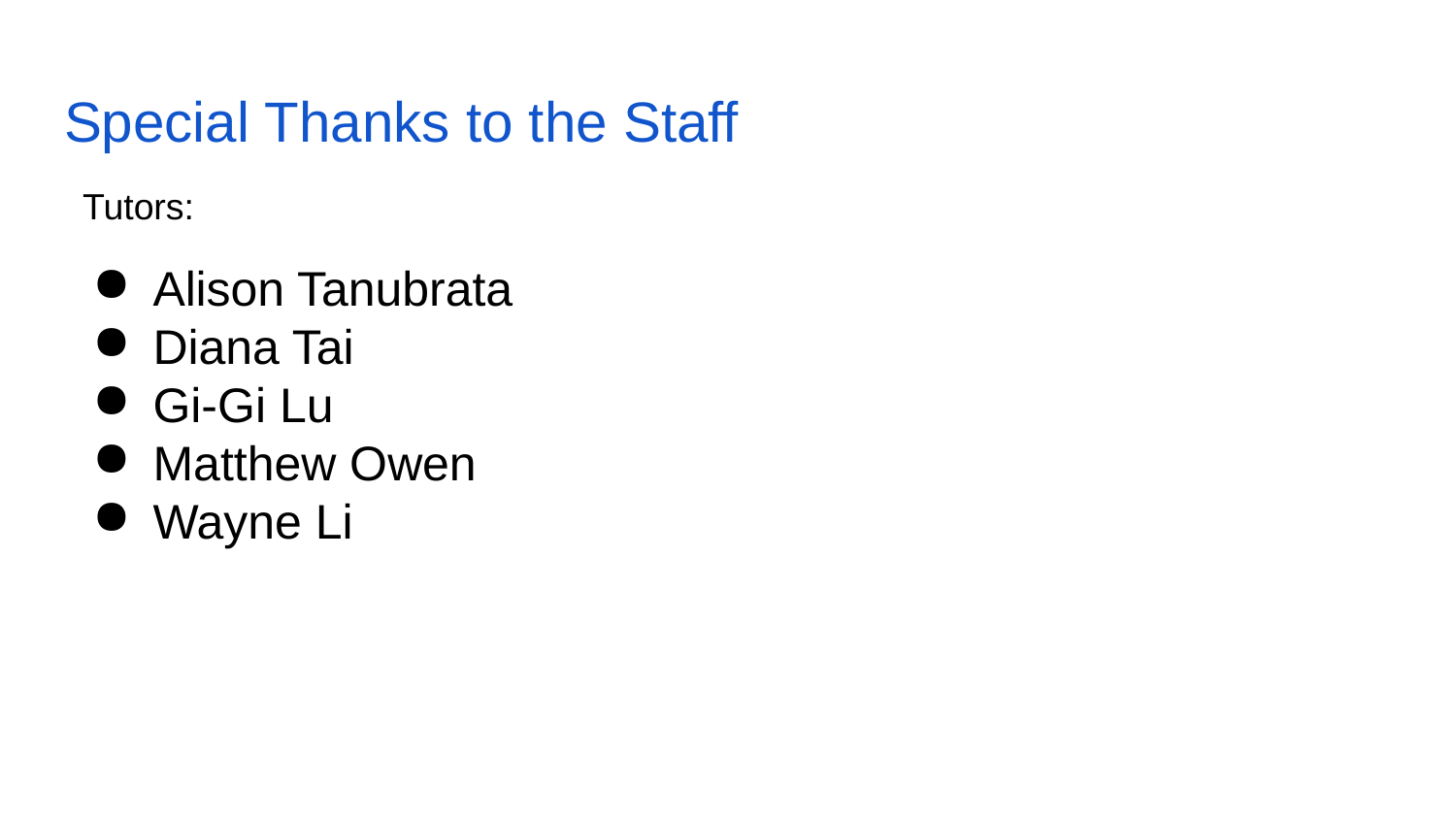

# Special Thanks to the Staff

Tutors:

Alison Tanubrata
Diana Tai
Gi-Gi Lu
Matthew Owen
Wayne Li